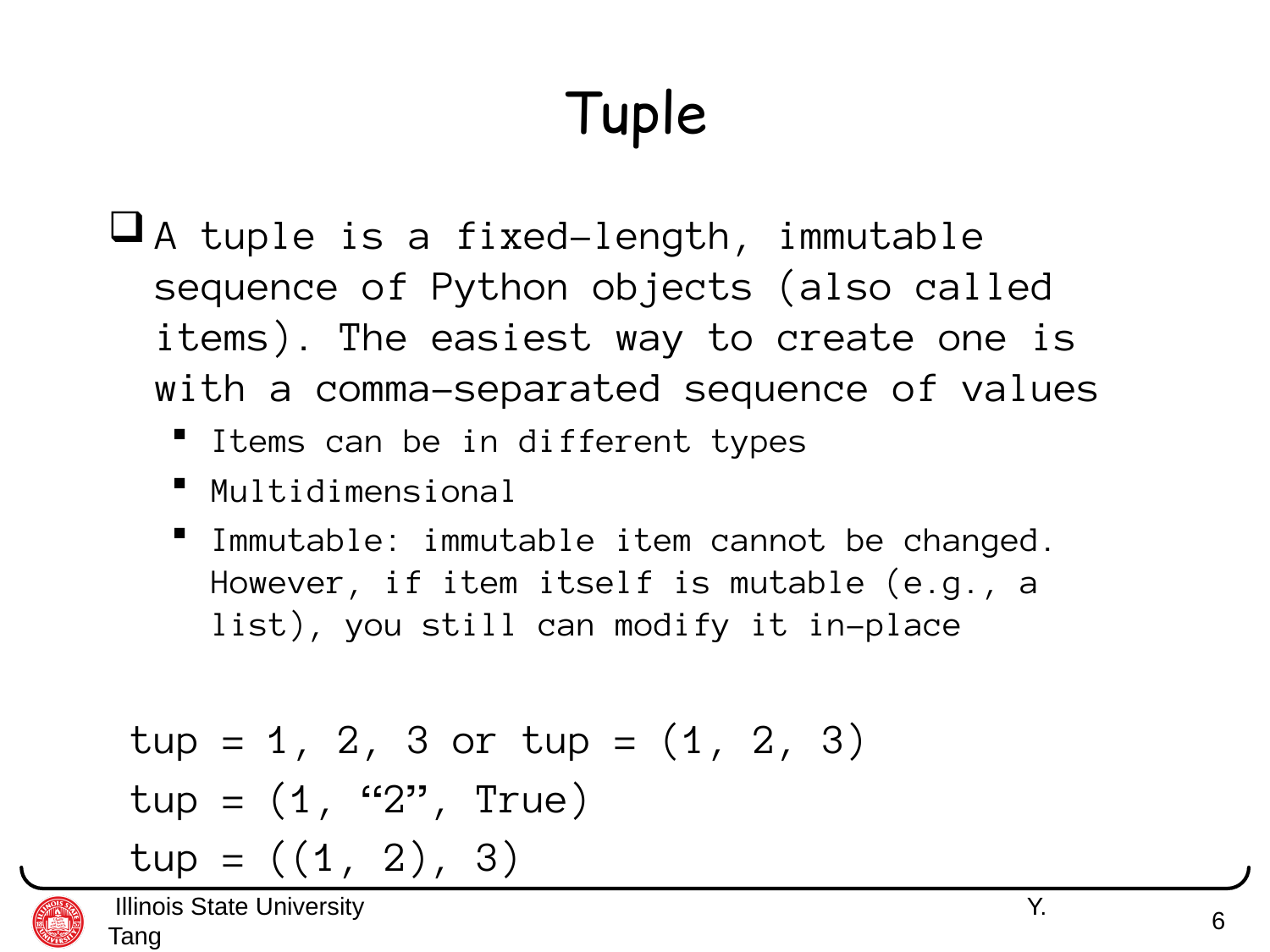

# Tuple
A tuple is a fixed-length, immutable sequence of Python objects (also called items). The easiest way to create one is with a comma-separated sequence of values
Items can be in different types
Multidimensional
Immutable: immutable item cannot be changed. However, if item itself is mutable (e.g., a list), you still can modify it in-place

 tup = 1, 2, 3 or tup = (1, 2, 3)
 tup = (1, “2”, True)
 tup = ((1, 2), 3)
 Illinois State University                      	                                                           Y. Tang
6